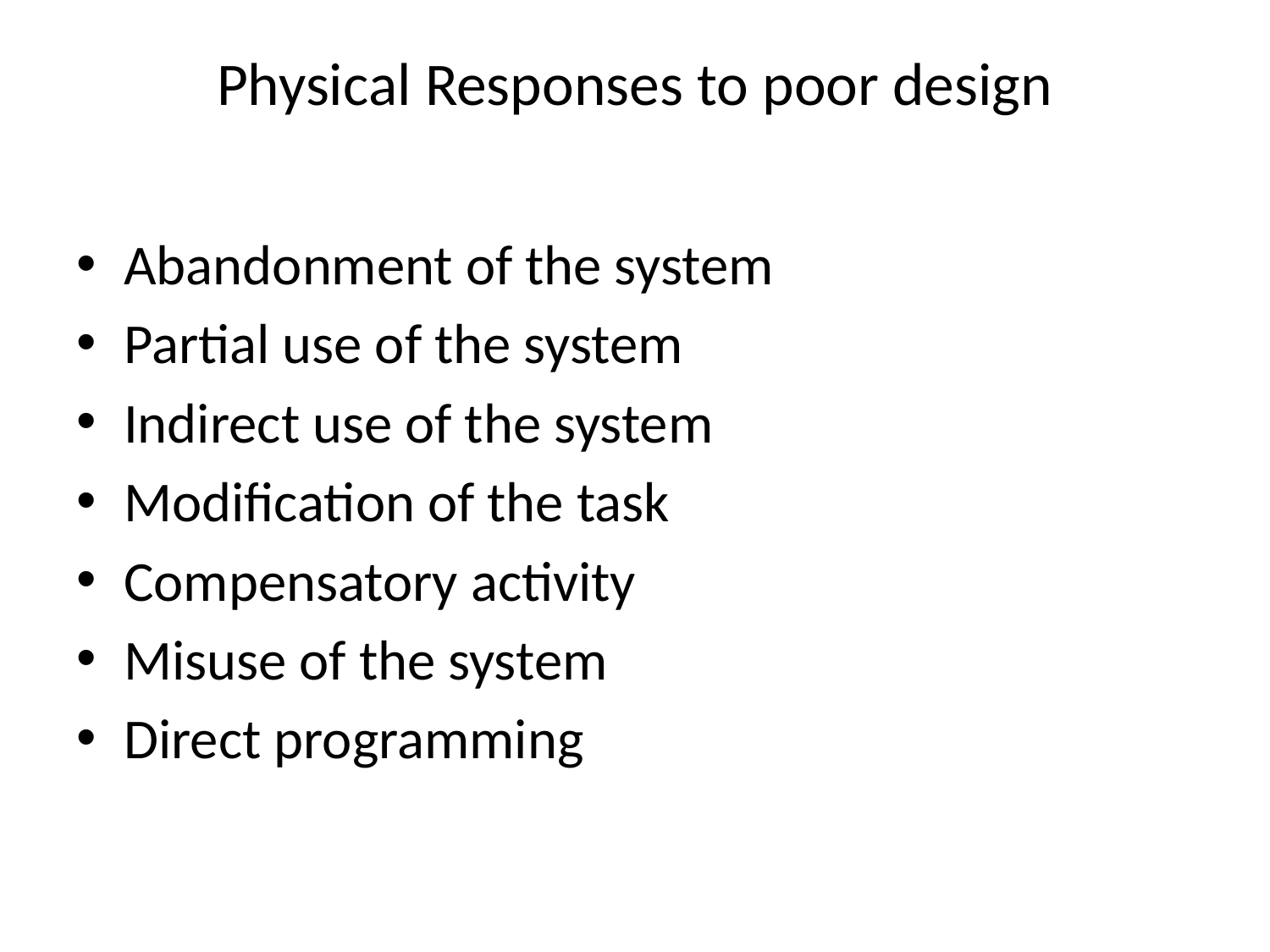

# Physical Responses to poor design
Abandonment of the system
Partial use of the system
Indirect use of the system
Modification of the task
Compensatory activity
Misuse of the system
Direct programming